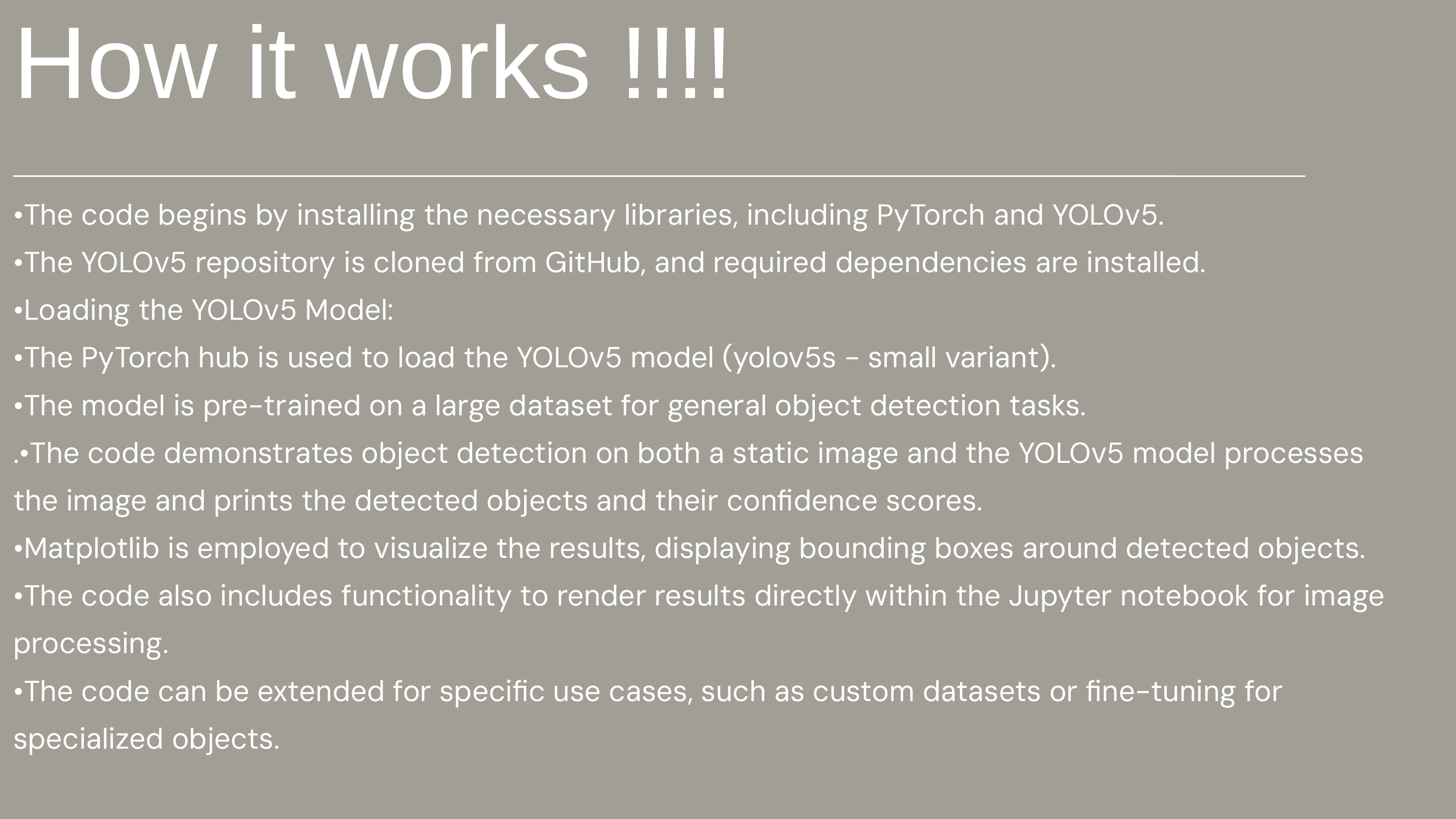

How it works !!!!

•The code begins by installing the necessary libraries, including PyTorch and YOLOv5.
•The YOLOv5 repository is cloned from GitHub, and required dependencies are installed.
•Loading the YOLOv5 Model:
•The PyTorch hub is used to load the YOLOv5 model (yolov5s - small variant).
•The model is pre-trained on a large dataset for general object detection tasks.
.•The code demonstrates object detection on both a static image and the YOLOv5 model processes the image and prints the detected objects and their confidence scores.
•Matplotlib is employed to visualize the results, displaying bounding boxes around detected objects.
•The code also includes functionality to render results directly within the Jupyter notebook for image processing.
•The code can be extended for specific use cases, such as custom datasets or fine-tuning for specialized objects.